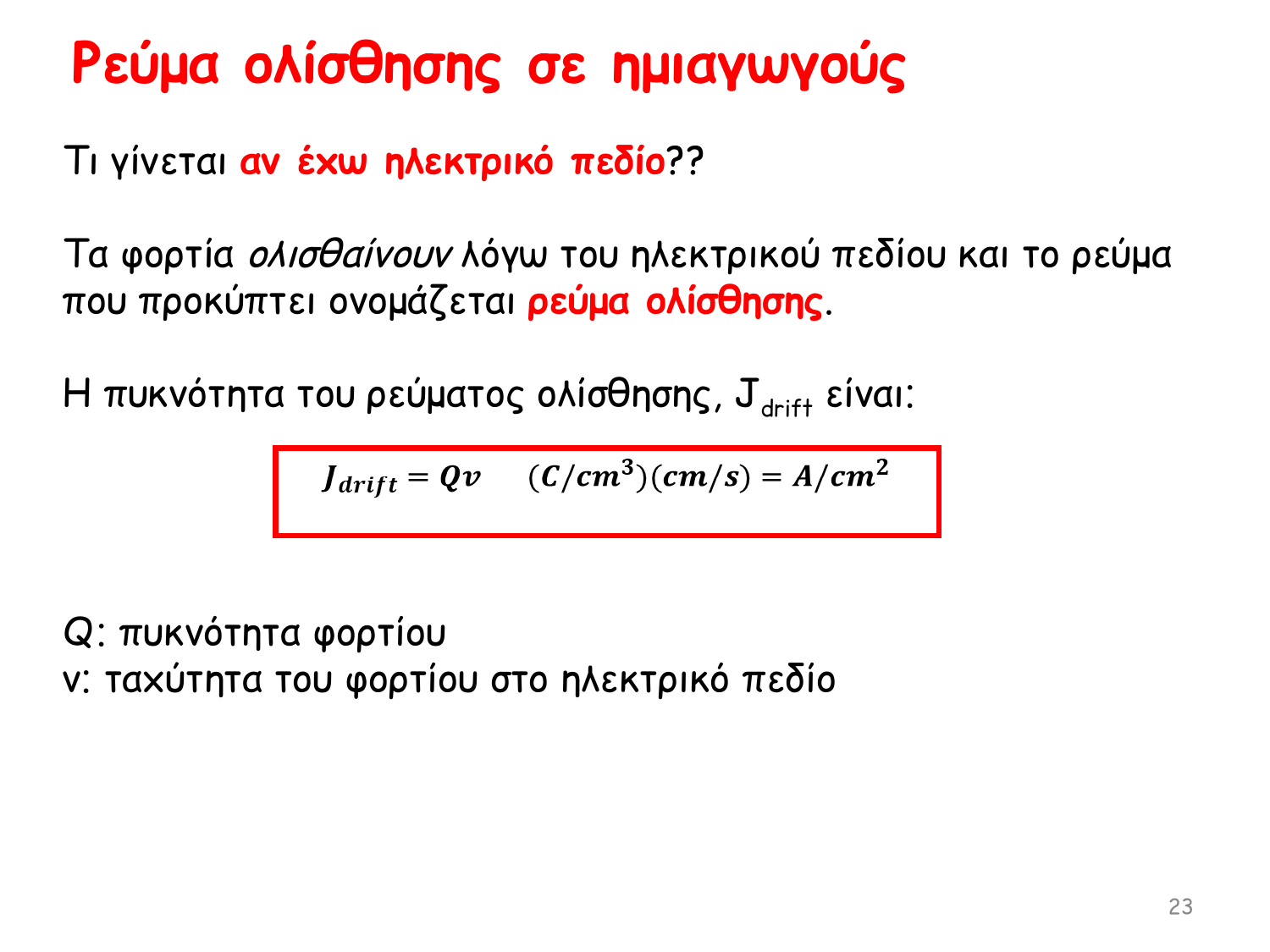

Ρεύμα ολίσθησης σε ημιαγωγούς
Τι γίνεται αν έχω ηλεκτρικό πεδίο??

Τα φορτία ολισθαίνουν λόγω του ηλεκτρικού πεδίου και το ρεύμα που προκύπτει ονομάζεται ρεύμα ολίσθησης.

Η πυκνότητα του ρεύματος ολίσθησης, Jdrift είναι:

Q: πυκνότητα φορτίου
v: ταχύτητα του φορτίου στο ηλεκτρικό πεδίο

23